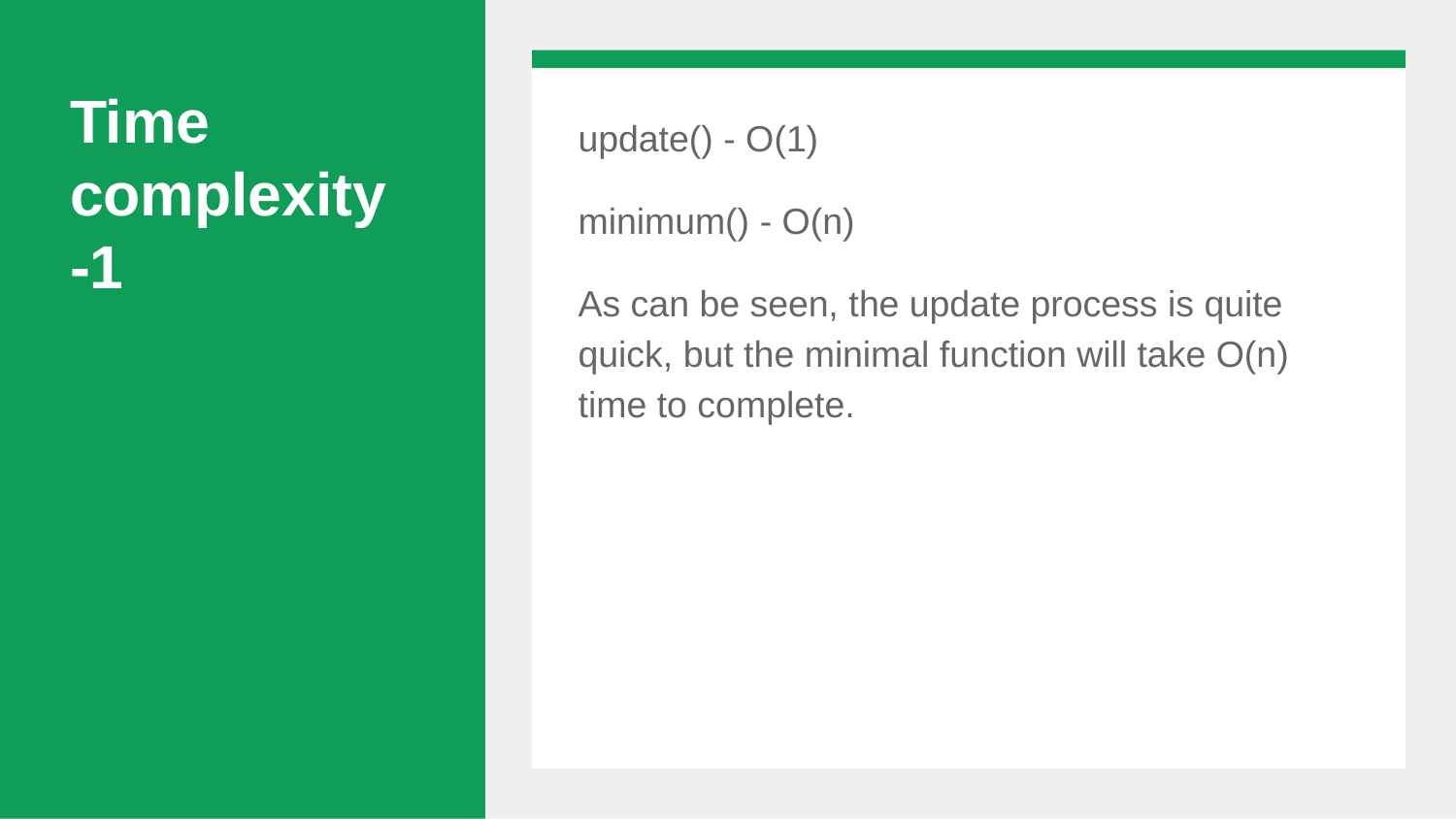

# Time complexity -1
update() - O(1)
minimum() - O(n)
As can be seen, the update process is quite quick, but the minimal function will take O(n) time to complete.